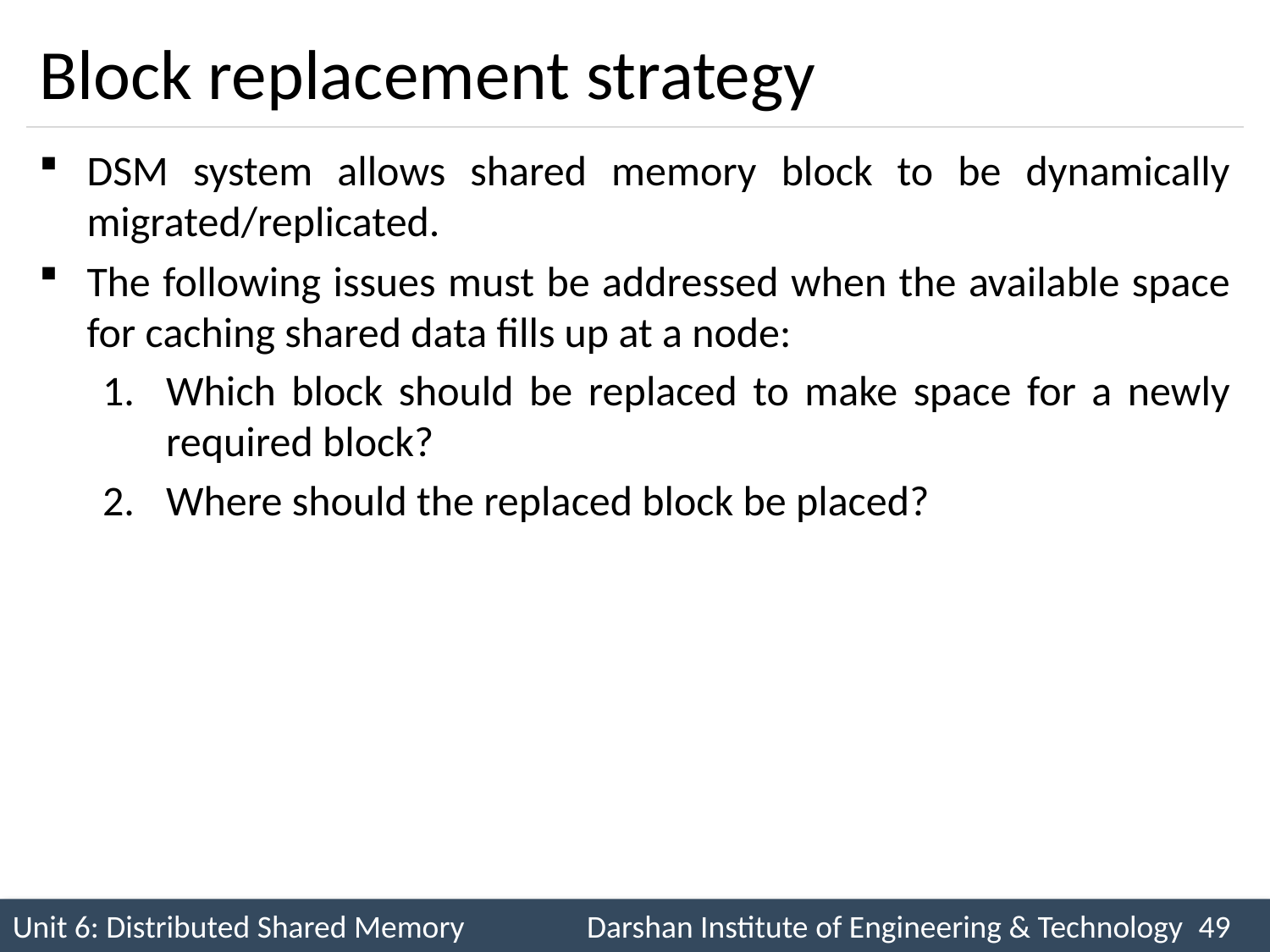

# Block replacement strategy
DSM system allows shared memory block to be dynamically migrated/replicated.
The following issues must be addressed when the available space for caching shared data fills up at a node:
Which block should be replaced to make space for a newly required block?
Where should the replaced block be placed?